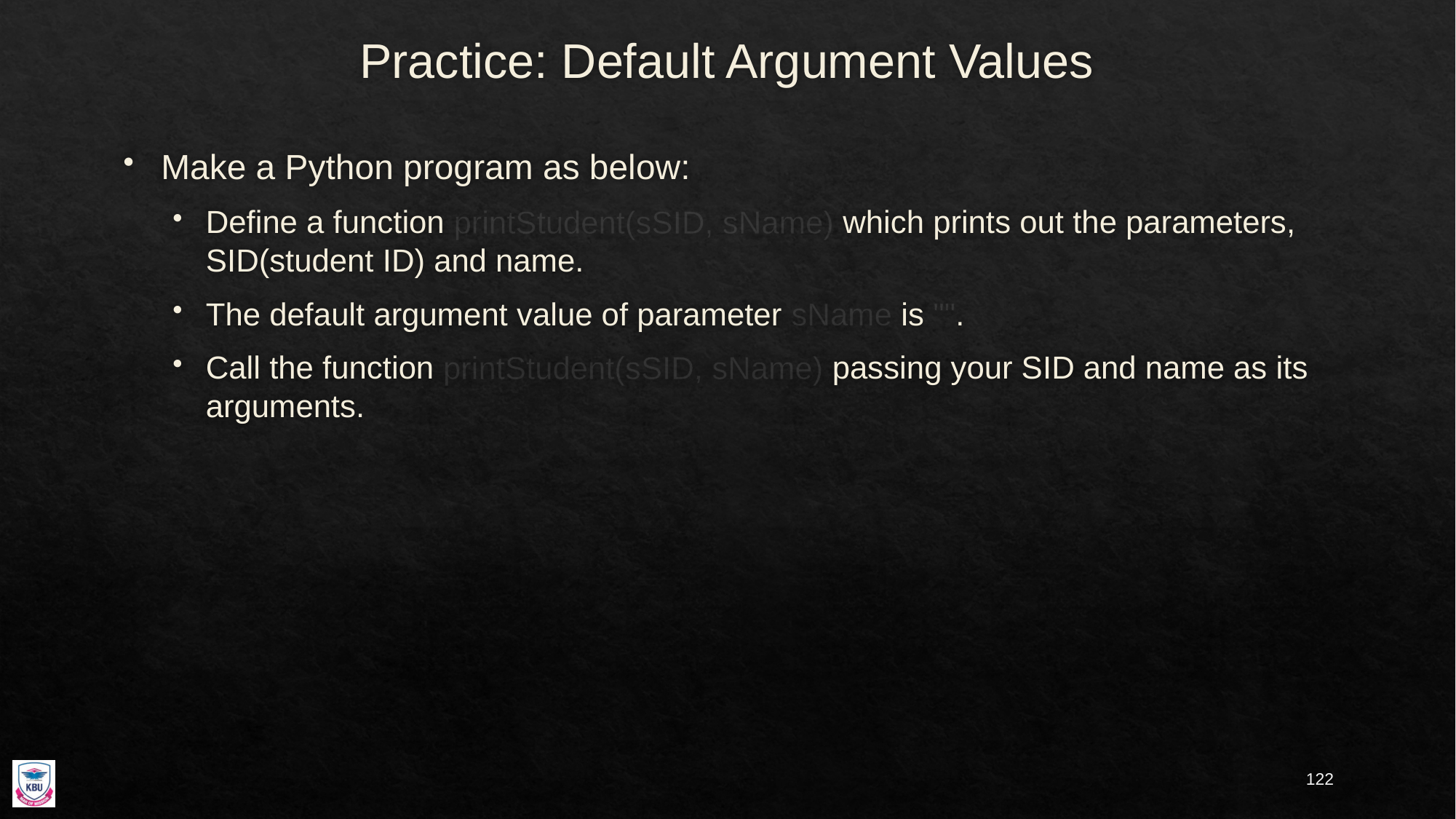

# Practice: Default Argument Values
Make a Python program as below:
Define a function printStudent(sSID, sName) which prints out the parameters, SID(student ID) and name.
The default argument value of parameter sName is "".
Call the function printStudent(sSID, sName) passing your SID and name as its arguments.
122